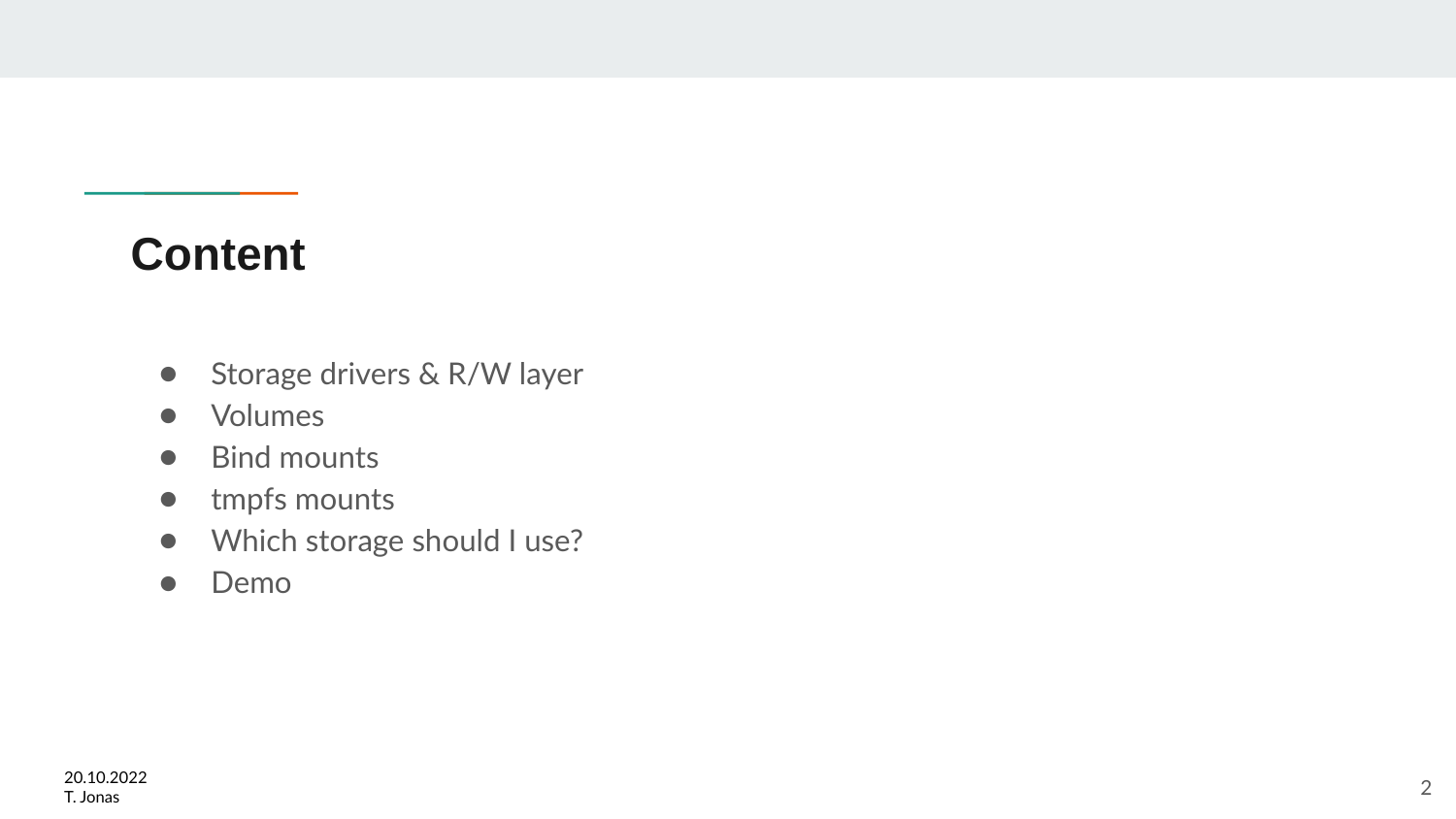

# Content
Storage drivers & R/W layer
Volumes
Bind mounts
tmpfs mounts
Which storage should I use?
Demo
2